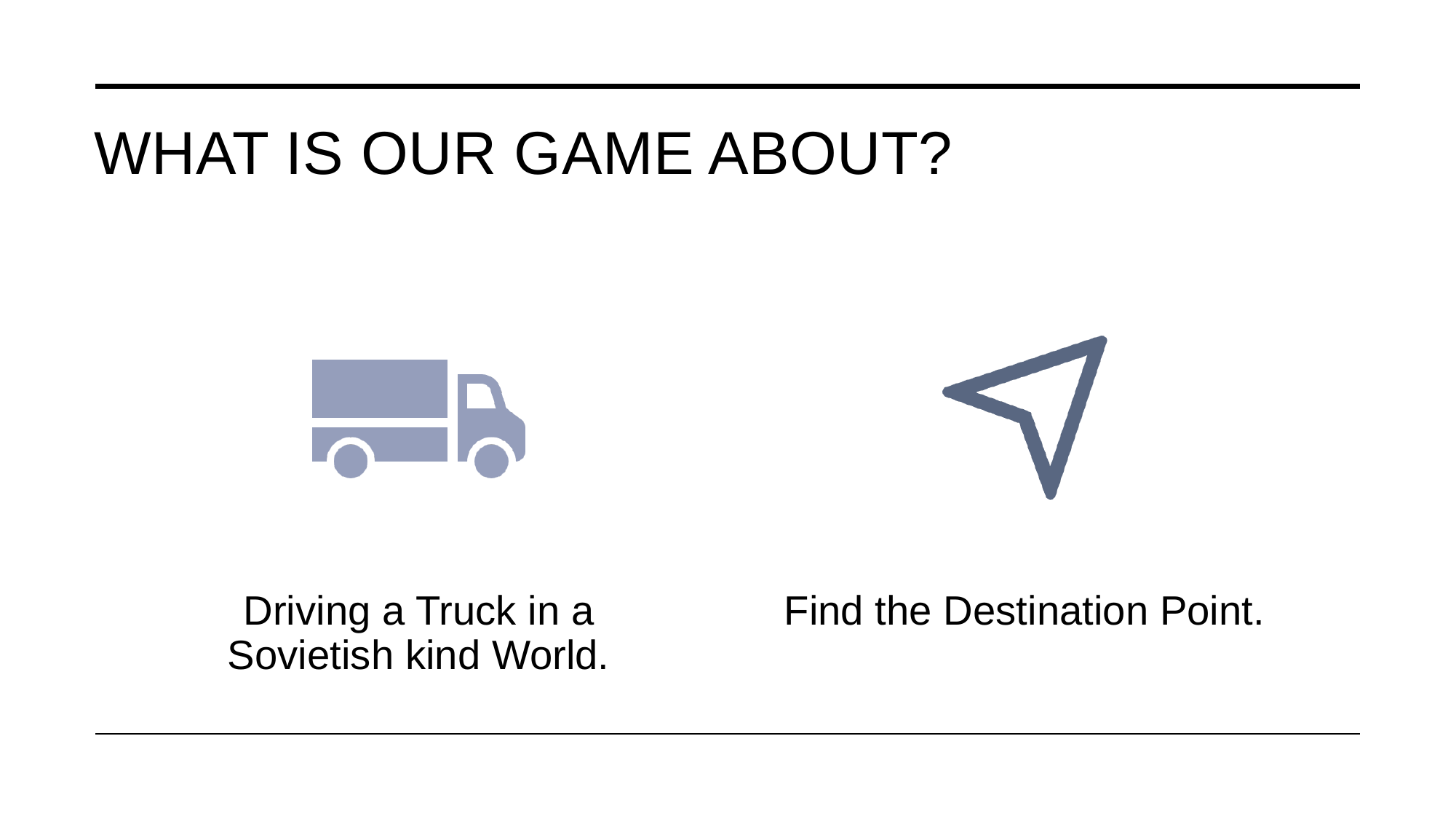

# What is our game about?
Driving a Truck in a Sovietish kind World.
Find the Destination Point.